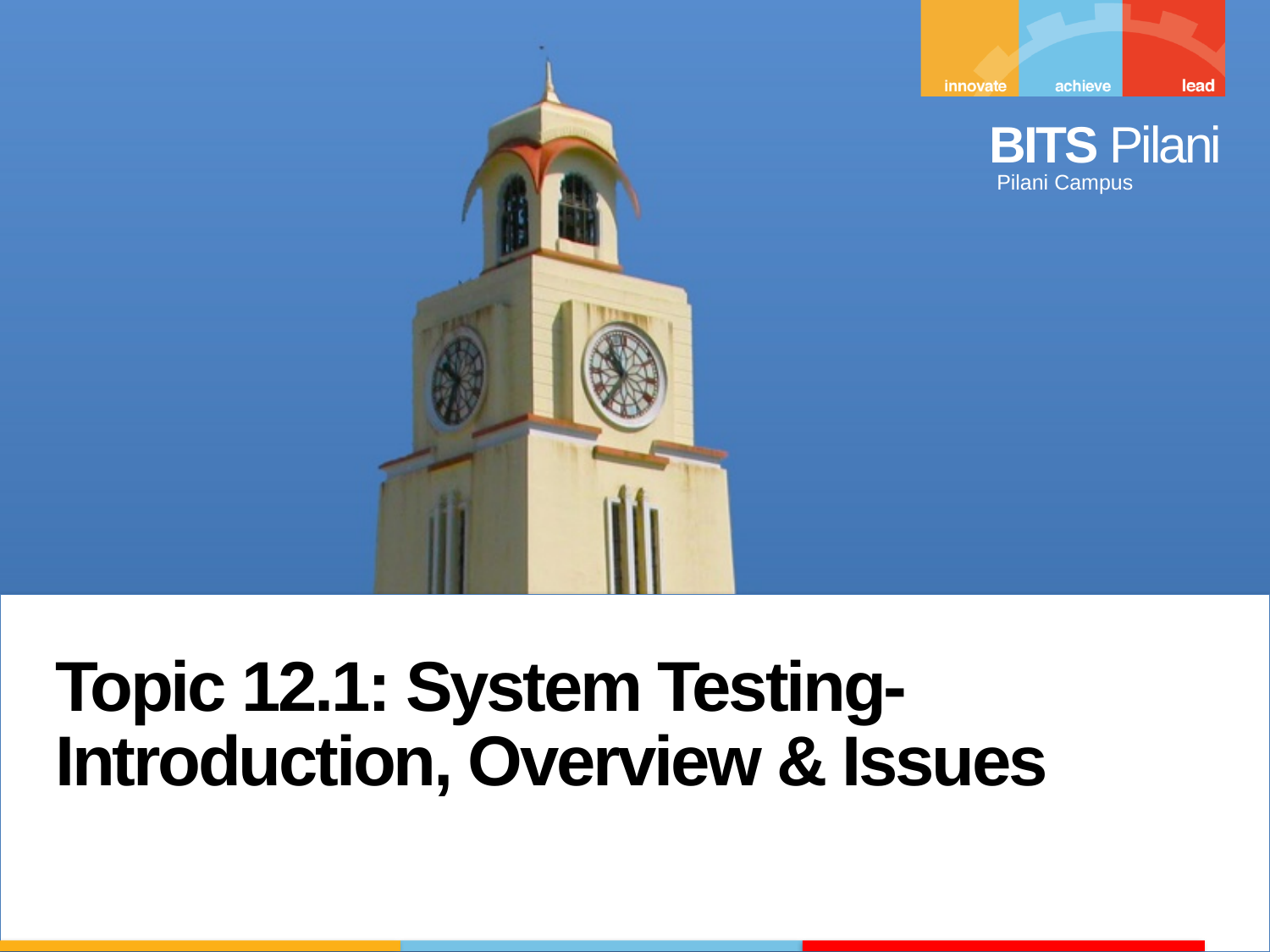

Topic 12.1: System Testing- Introduction, Overview & Issues